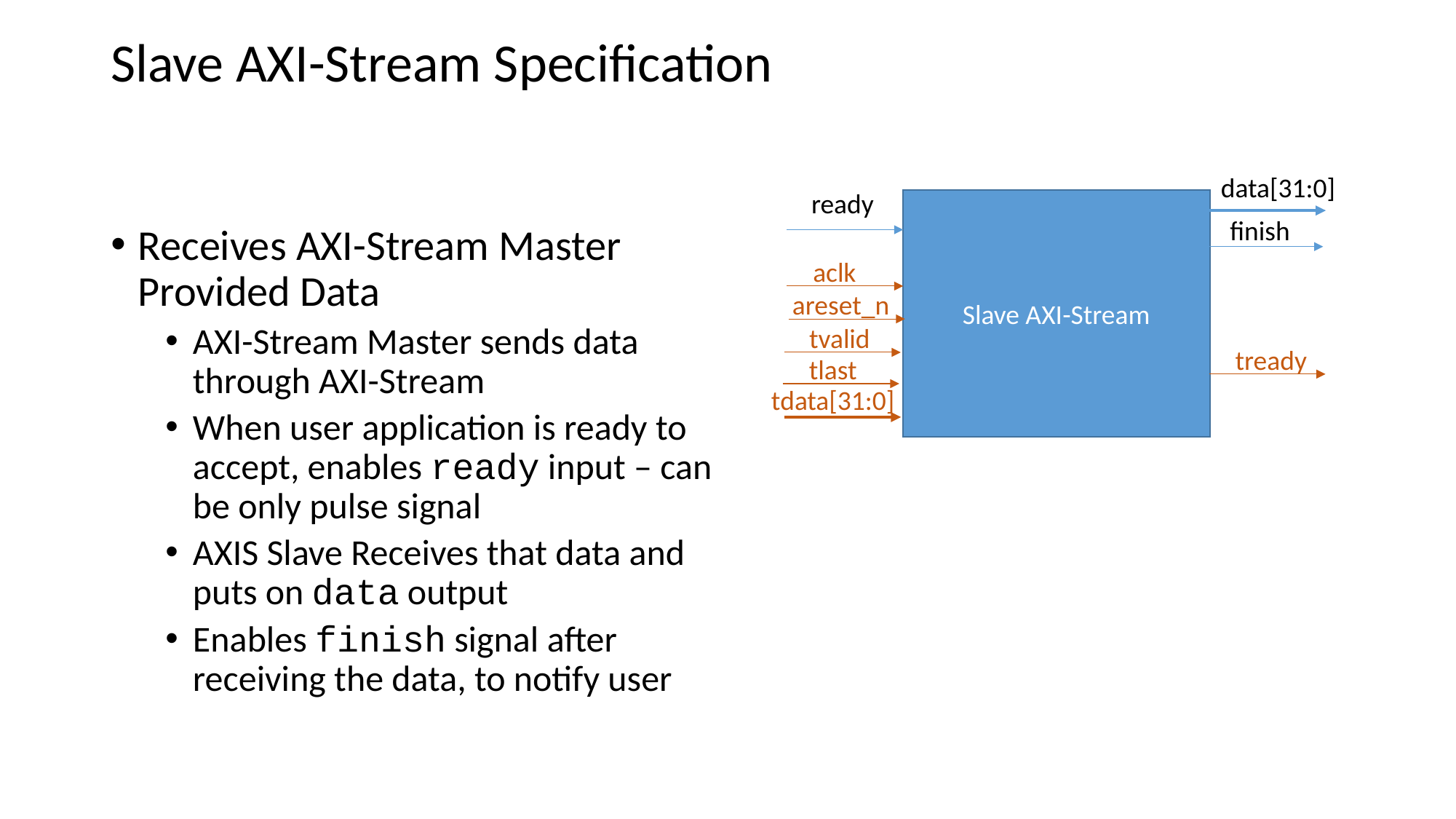

# Slave AXI-Stream Specification
data[31:0]
ready
Slave AXI-Stream
finish
Receives AXI-Stream Master Provided Data
AXI-Stream Master sends data through AXI-Stream
When user application is ready to accept, enables ready input – can be only pulse signal
AXIS Slave Receives that data and puts on data output
Enables finish signal after receiving the data, to notify user
aclk
areset_n
tvalid
tready
tlast
tdata[31:0]